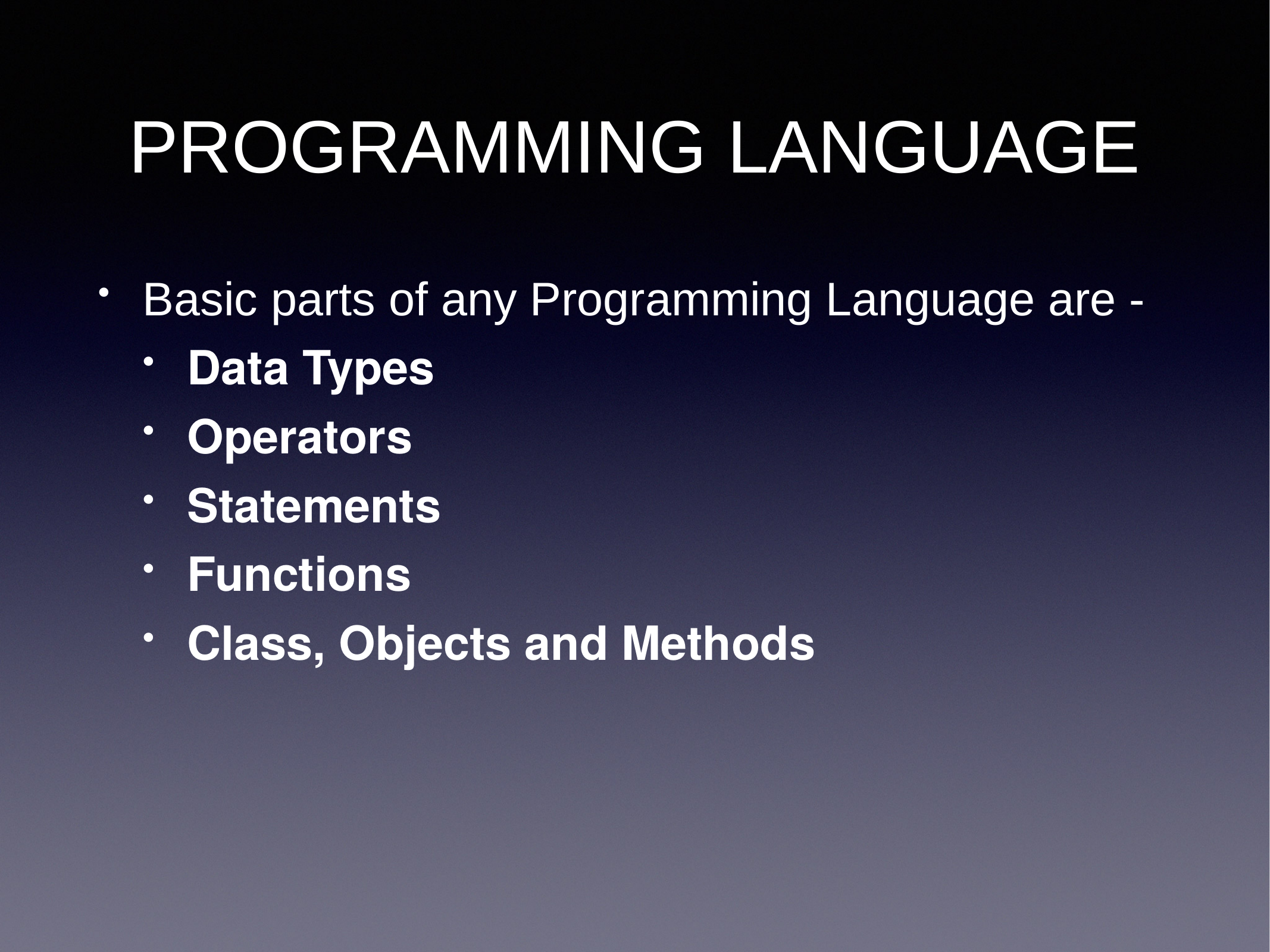

# PROGRAMMING LANGUAGE
Basic parts of any Programming Language are -
Data Types
Operators
Statements
Functions
Class, Objects and Methods